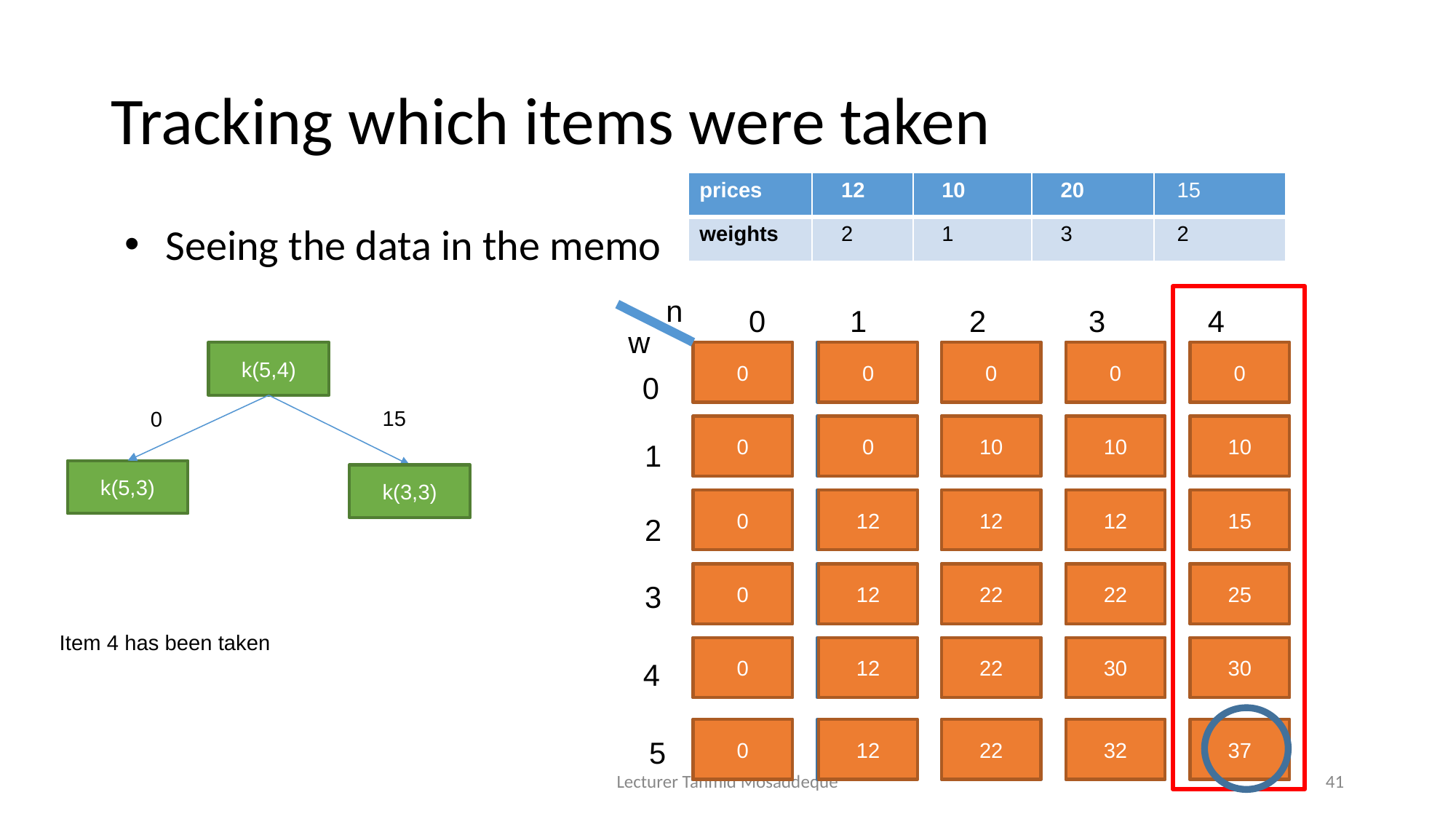

# Tracking which items were taken
| prices | 12 | 10 | 20 | 15 |
| --- | --- | --- | --- | --- |
| weights | 2 | 1 | 3 | 2 |
Seeing the data in the memo

n
0
1
2
3
4
w
0

0
0

0

0

0
0

0
10

10

10

1
0

12
12

12

15

2
0

12
22

22

25

3
0

12
22

30

30

4
0

12
22

32

37

5
k(5,4)
15
0
k(5,3)
k(3,3)
Item 4 has been taken

Lecturer Tahmid Mosaddeque
41